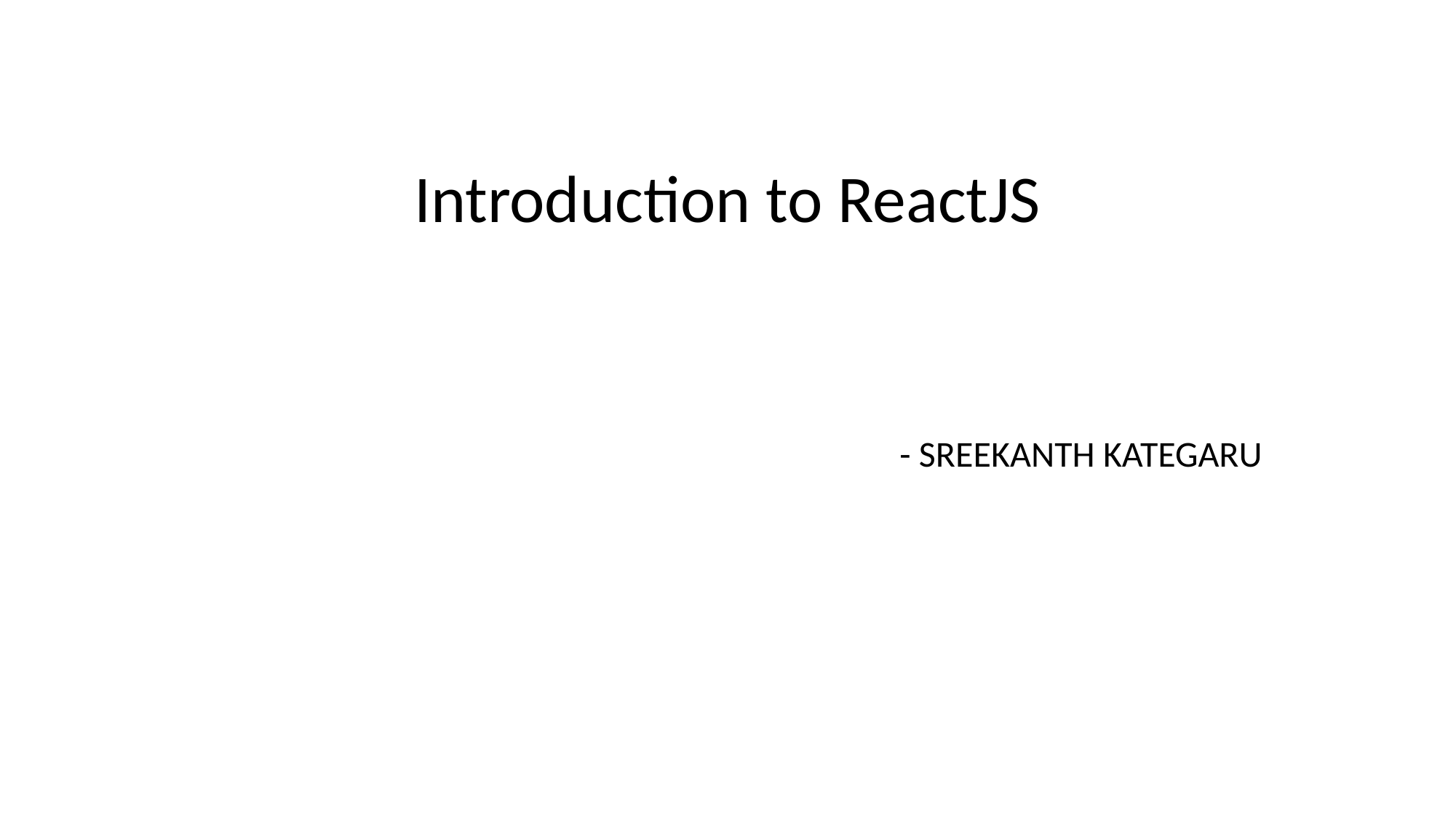

# Introduction to ReactJS
- SREEKANTH KATEGARU